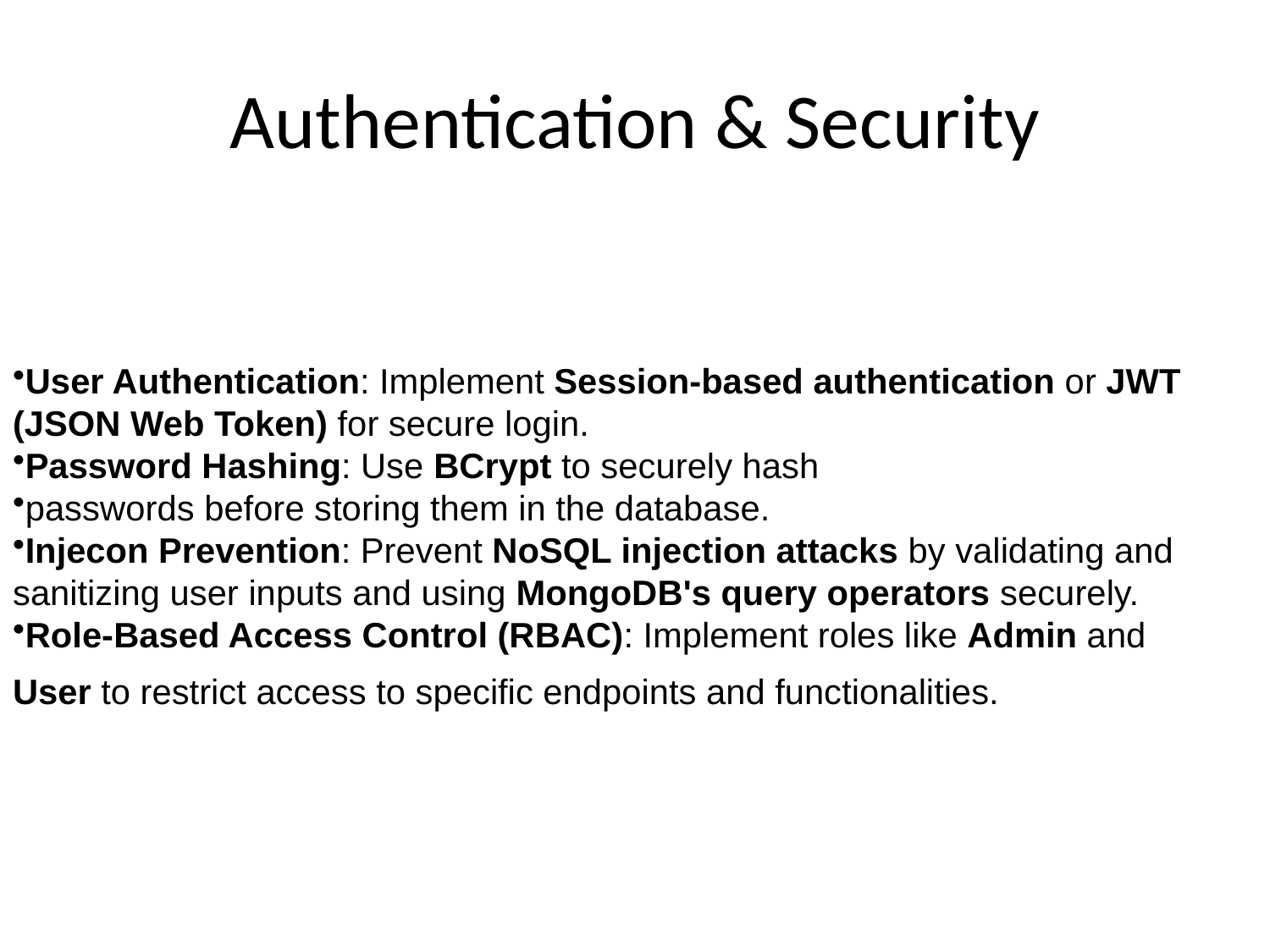

# Authentication & Security
User Authentication: Implement Session-based authentication or JWT (JSON Web Token) for secure login.
Password Hashing: Use BCrypt to securely hash
passwords before storing them in the database.
Injecon Prevention: Prevent NoSQL injection attacks by validating and sanitizing user inputs and using MongoDB's query operators securely.
Role-Based Access Control (RBAC): Implement roles like Admin and User to restrict access to specific endpoints and functionalities.